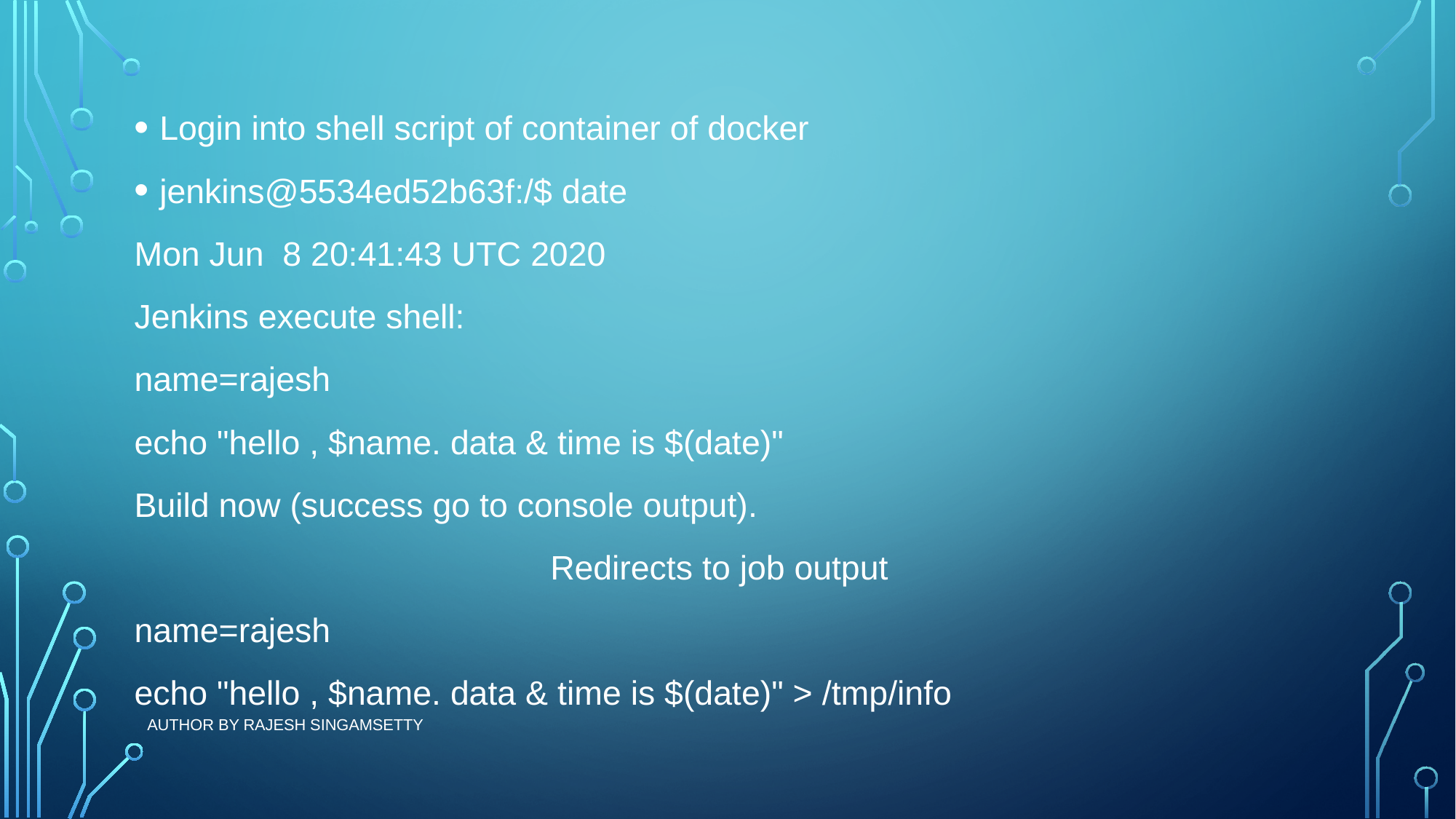

# Continue-
Login into shell script of container of docker
jenkins@5534ed52b63f:/$ date
Mon Jun  8 20:41:43 UTC 2020
Jenkins execute shell:
name=rajesh
echo "hello , $name. data & time is $(date)"
Build now (success go to console output).
 Redirects to job output
name=rajesh
echo "hello , $name. data & time is $(date)" > /tmp/info

Author By Rajesh Singamsetty